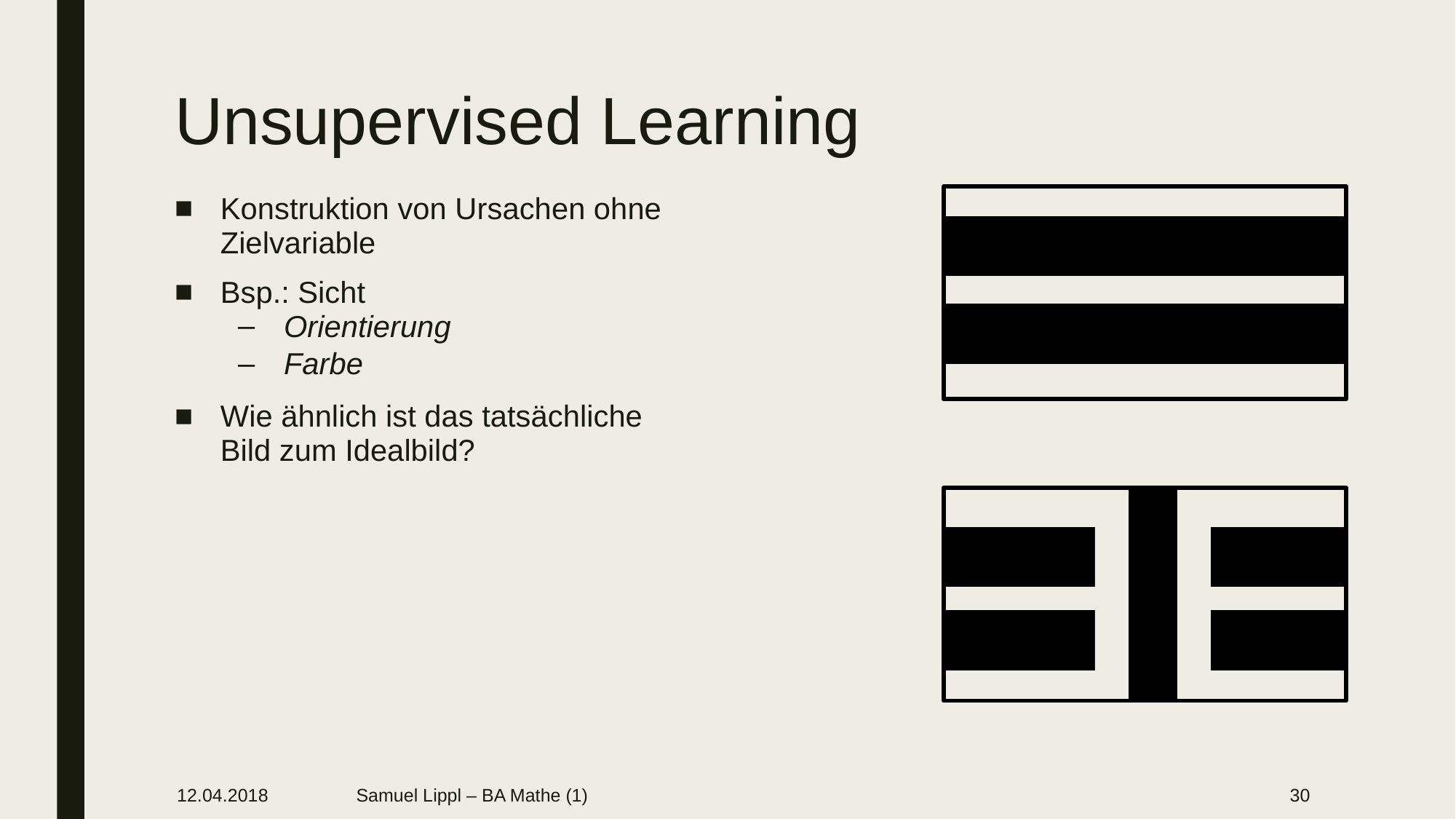

# Unsupervised Learning
Konstruktion von Ursachen ohne Zielvariable
Bsp.: Sicht
Orientierung
Farbe
Wie ähnlich ist das tatsächliche Bild zum Idealbild?

12.04.2018
Samuel Lippl – BA Mathe (1)
30